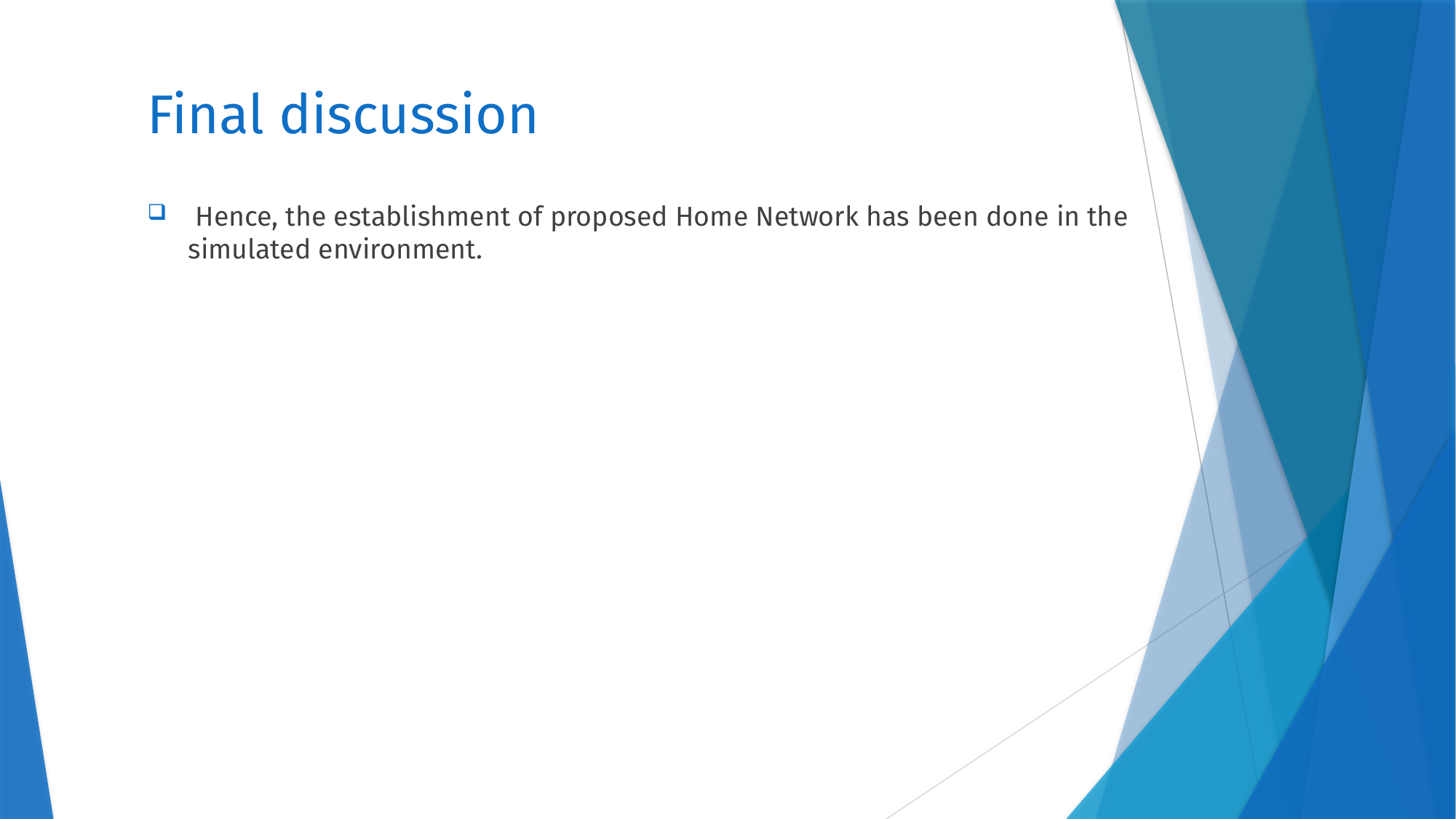

# Final discussion
 Hence, the establishment of proposed Home Network has been done in the simulated environment.